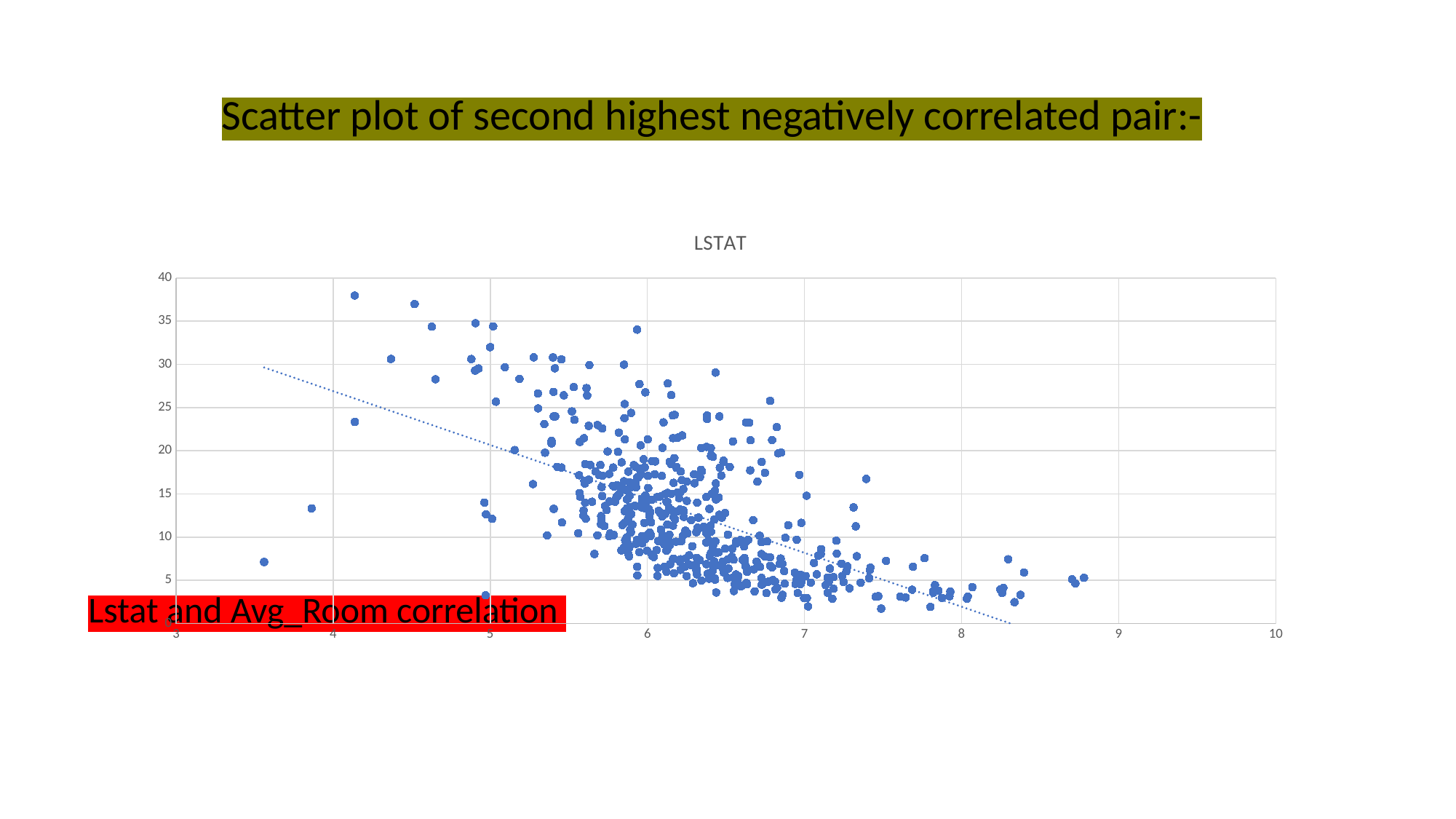

# Scatter plot of second highest negatively correlated pair:-

Lstat and Avg_Room correlation

### Chart:

| Category | LSTAT |
|---|---|